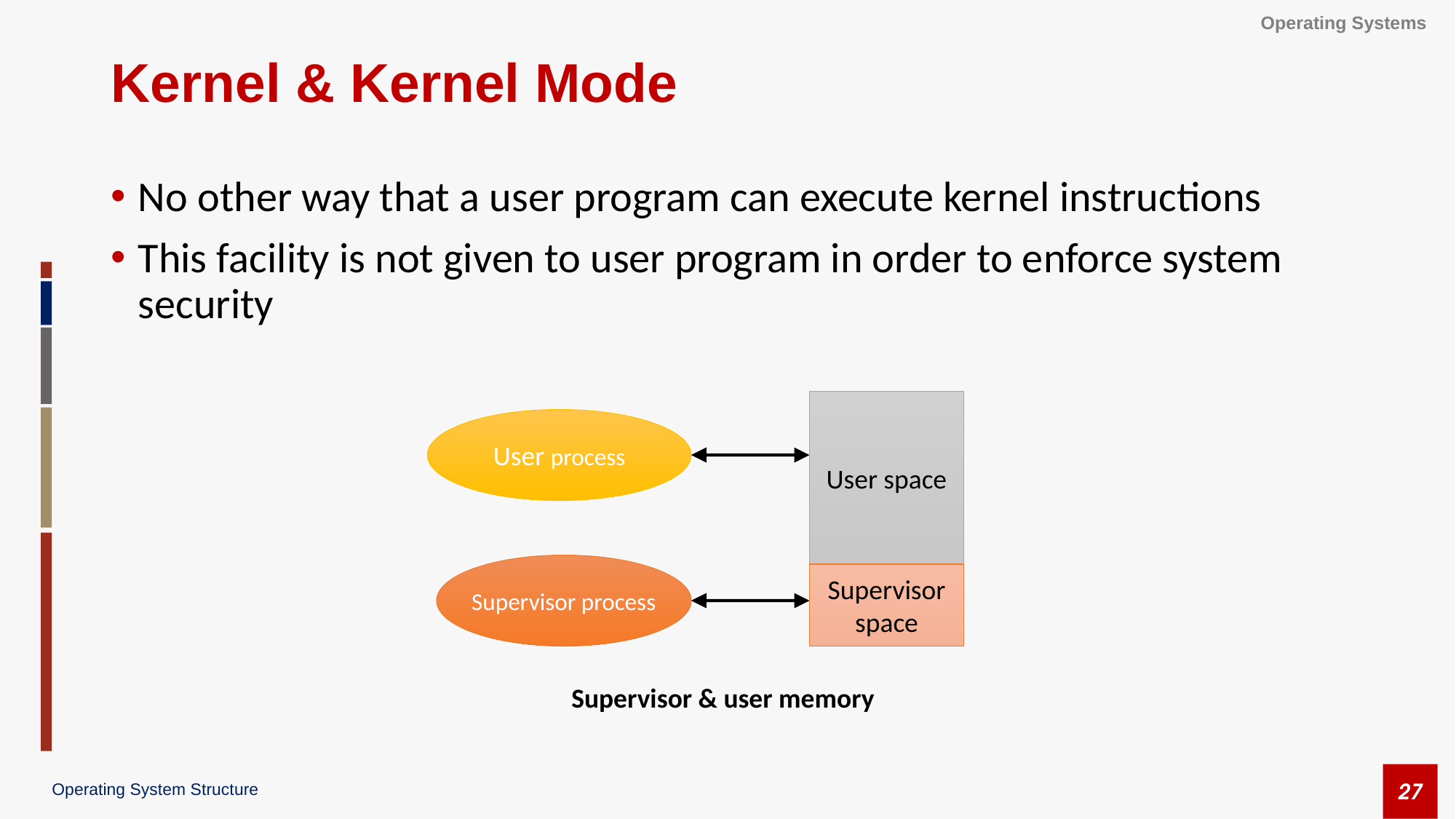

# Kernel & Kernel Mode
No other way that a user program can execute kernel instructions
This facility is not given to user program in order to enforce system security
User space
User process

Supervisor process
Supervisor
space

Supervisor & user memory